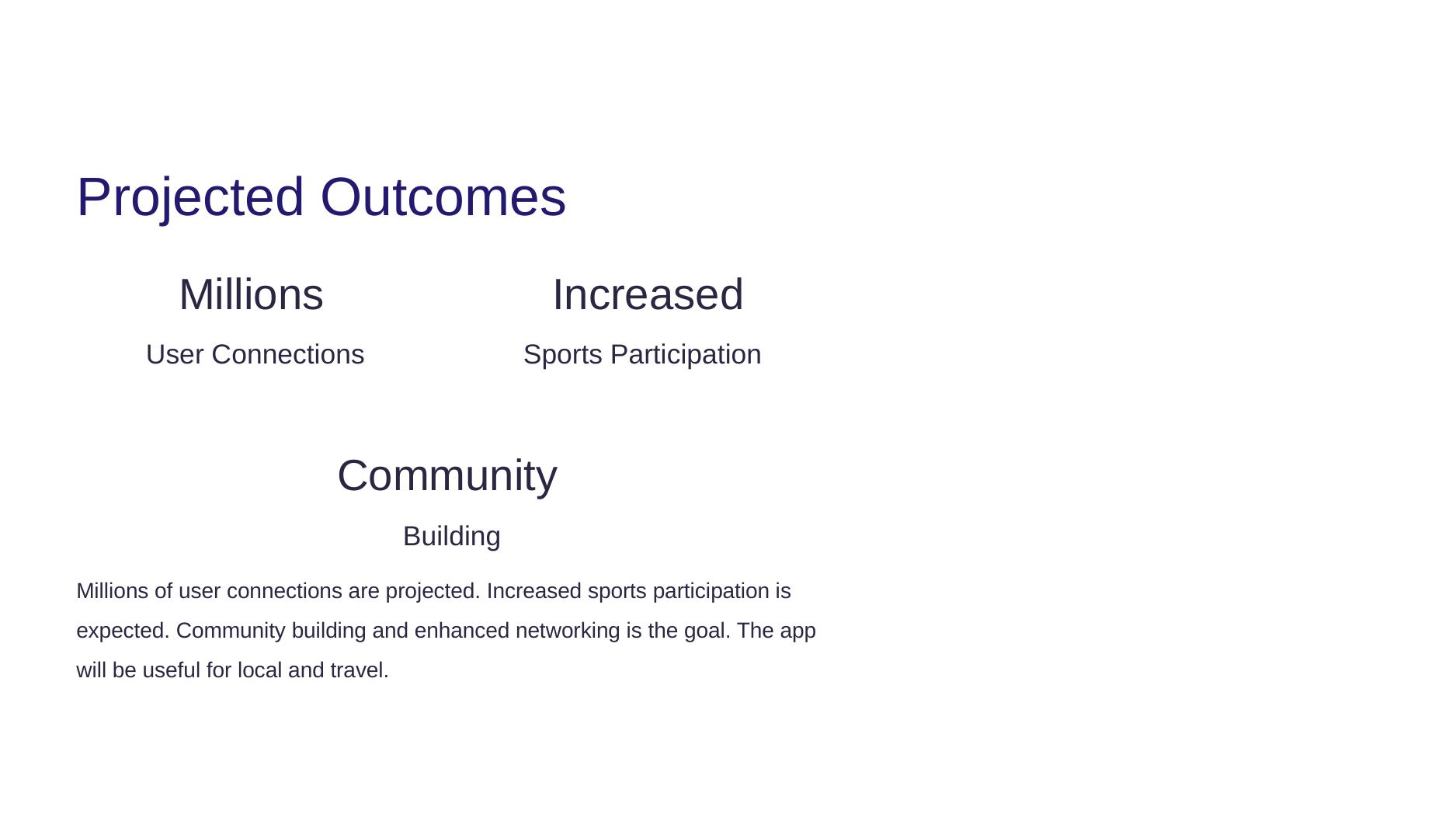

Projected Outcomes
Millions
Increased
User Connections
Sports Participation
Community
Building
Millions of user connections are projected. Increased sports participation is
expected. Community building and enhanced networking is the goal. The app
will be useful for local and travel.